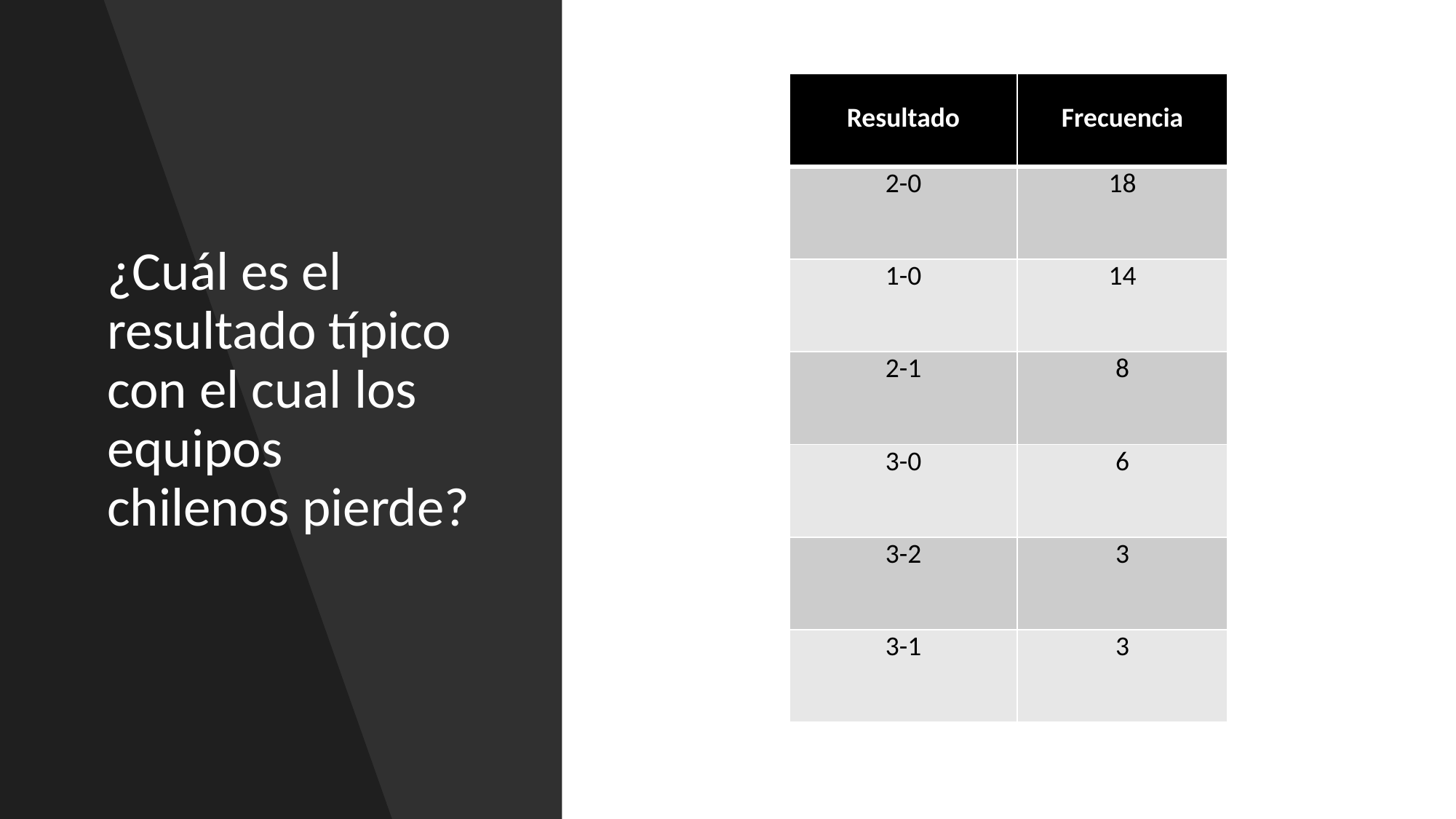

| Resultado | Frecuencia |
| --- | --- |
| 2-0 | 18 |
| 1-0 | 14 |
| 2-1 | 8 |
| 3-0 | 6 |
| 3-2 | 3 |
| 3-1 | 3 |
# ¿Cuál es el resultado típico con el cual los equipos chilenos pierde?